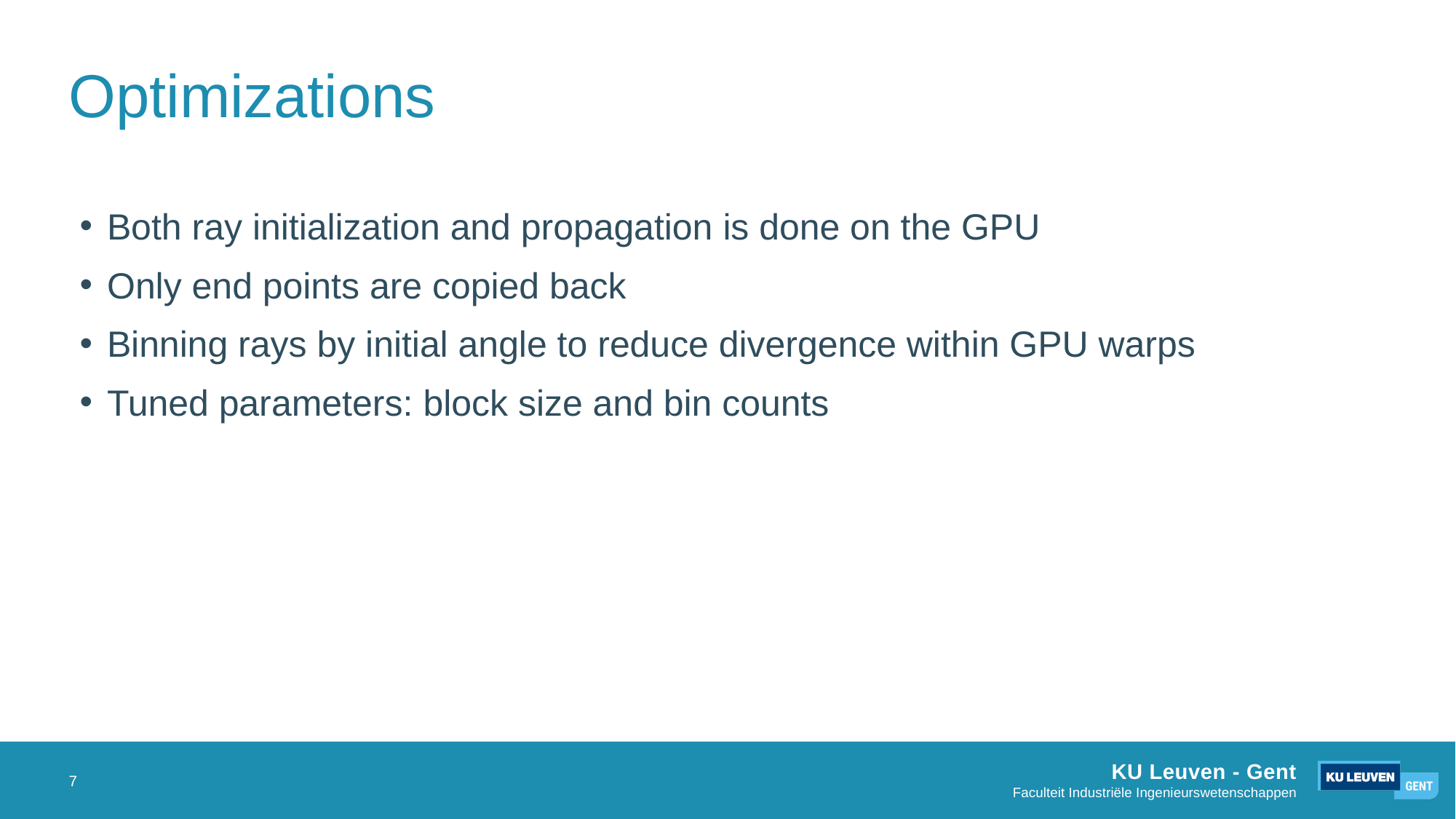

Optimizations
# Both ray initialization and propagation is done on the GPU
Only end points are copied back
Binning rays by initial angle to reduce divergence within GPU warps
Tuned parameters: block size and bin counts
7